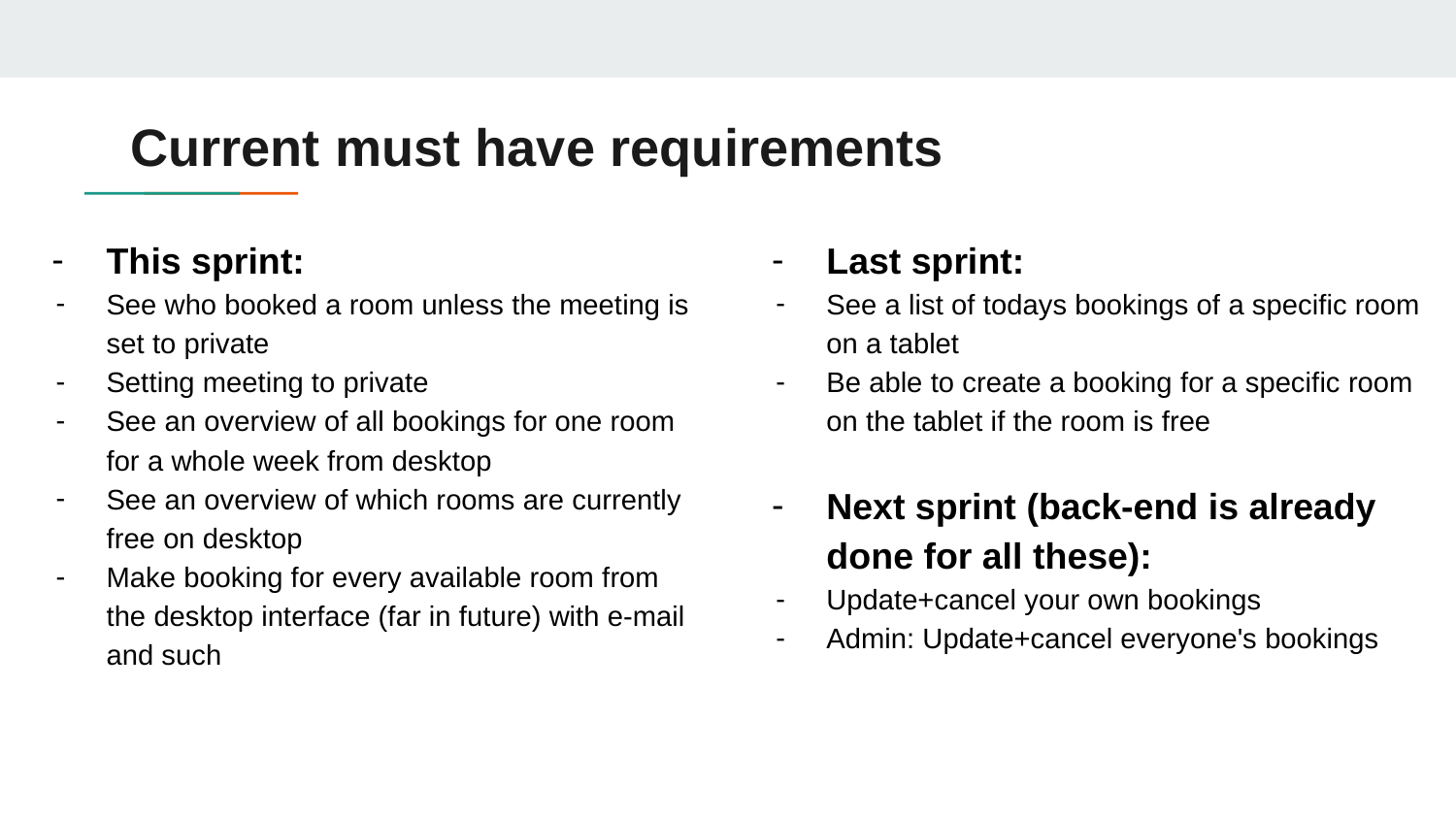

# Current must have requirements

This sprint:
See who booked a room unless the meeting is set to private
Setting meeting to private
See an overview of all bookings for one room for a whole week from desktop
See an overview of which rooms are currently free on desktop
Make booking for every available room from the desktop interface (far in future) with e-mail and such

Last sprint:
See a list of todays bookings of a specific room on a tablet
Be able to create a booking for a specific room on the tablet if the room is free

Next sprint (back-end is already done for all these):
Update+cancel your own bookings
Admin: Update+cancel everyone's bookings